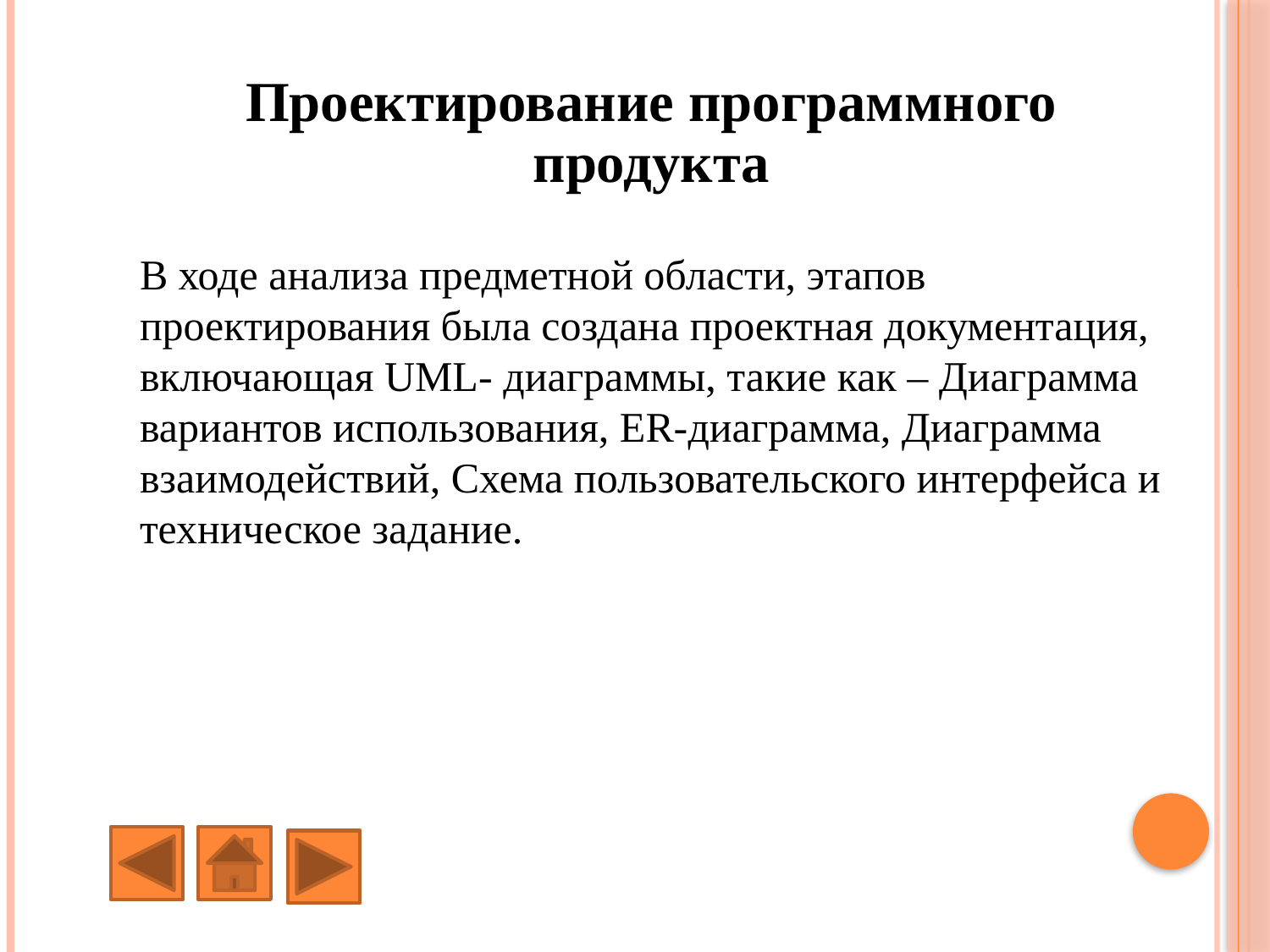

Проектирование программного продукта
	В ходе анализа предметной области, этапов проектирования была создана проектная документация, включающая UML- диаграммы, такие как – Диаграмма вариантов использования, ER-диаграмма, Диаграмма взаимодействий, Схема пользовательского интерфейса и техническое задание.